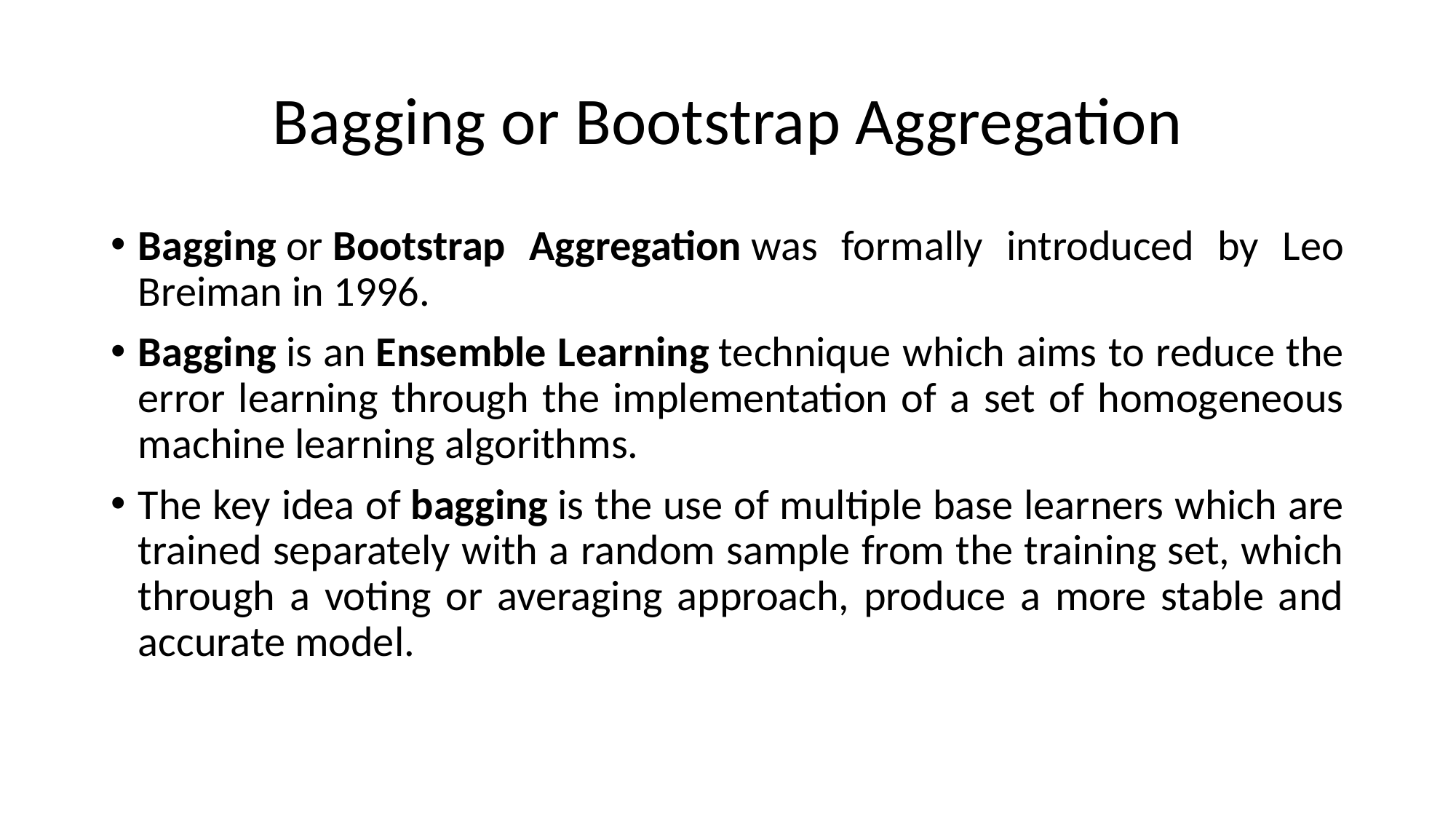

# Bagging or Bootstrap Aggregation
Bagging or Bootstrap Aggregation was formally introduced by Leo Breiman in 1996.
Bagging is an Ensemble Learning technique which aims to reduce the error learning through the implementation of a set of homogeneous machine learning algorithms.
The key idea of bagging is the use of multiple base learners which are trained separately with a random sample from the training set, which through a voting or averaging approach, produce a more stable and accurate model.